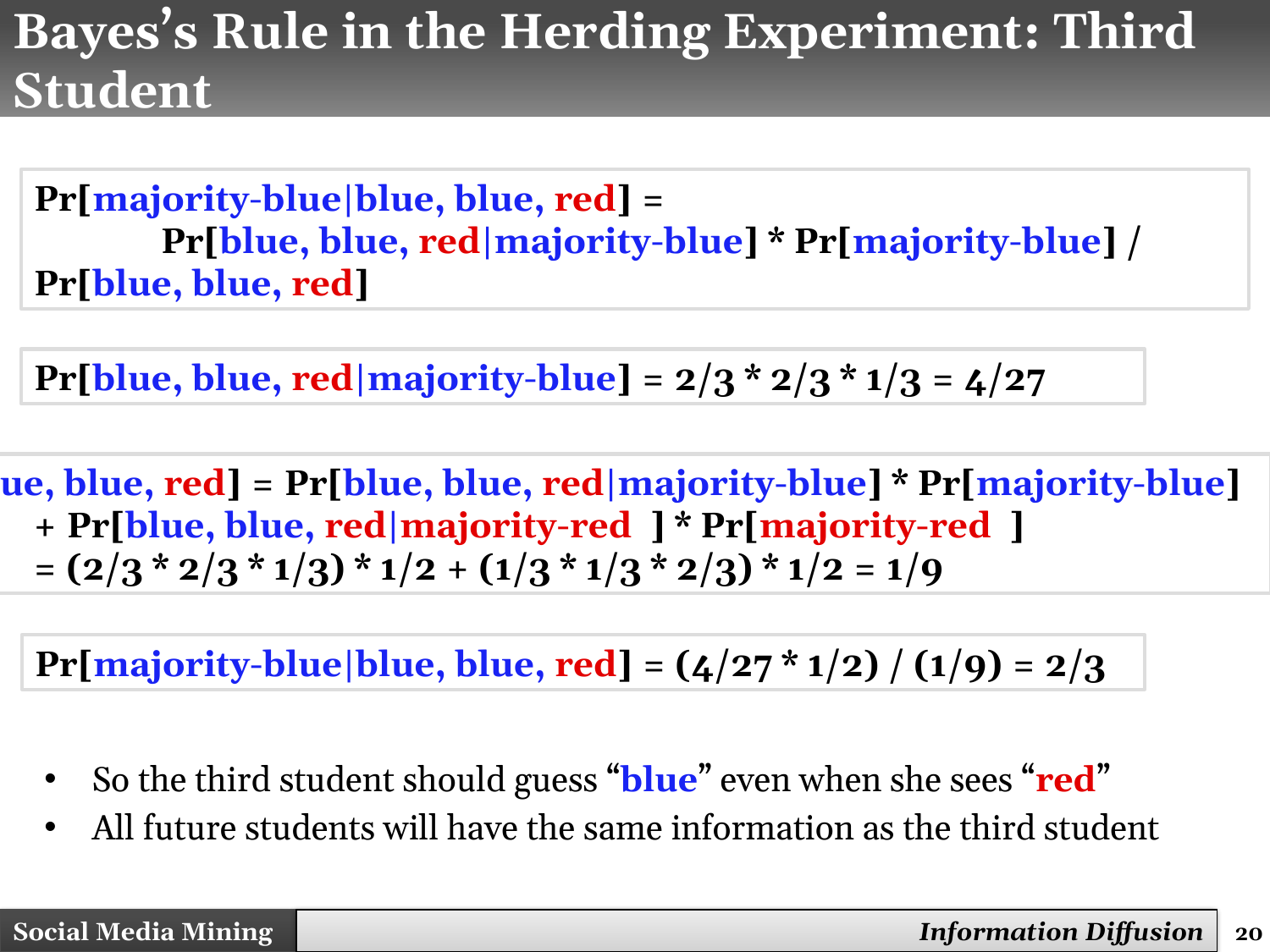

# Bayes’s Rule in the Herding Experiment: Third Student
Pr[majority-blue|blue, blue, red] =
	Pr[blue, blue, red|majority-blue] * Pr[majority-blue] / Pr[blue, blue, red]
Pr[blue, blue, red|majority-blue] = 2/3 * 2/3 * 1/3 = 4/27
Pr[blue, blue, red] = Pr[blue, blue, red|majority-blue] * Pr[majority-blue]
	+ Pr[blue, blue, red|majority-red  ] * Pr[majority-red  ]
	= (2/3 * 2/3 * 1/3) * 1/2 + (1/3 * 1/3 * 2/3) * 1/2 = 1/9
Pr[majority-blue|blue, blue, red] = (4/27 * 1/2) / (1/9) = 2/3
So the third student should guess “blue” even when she sees “red”
All future students will have the same information as the third student